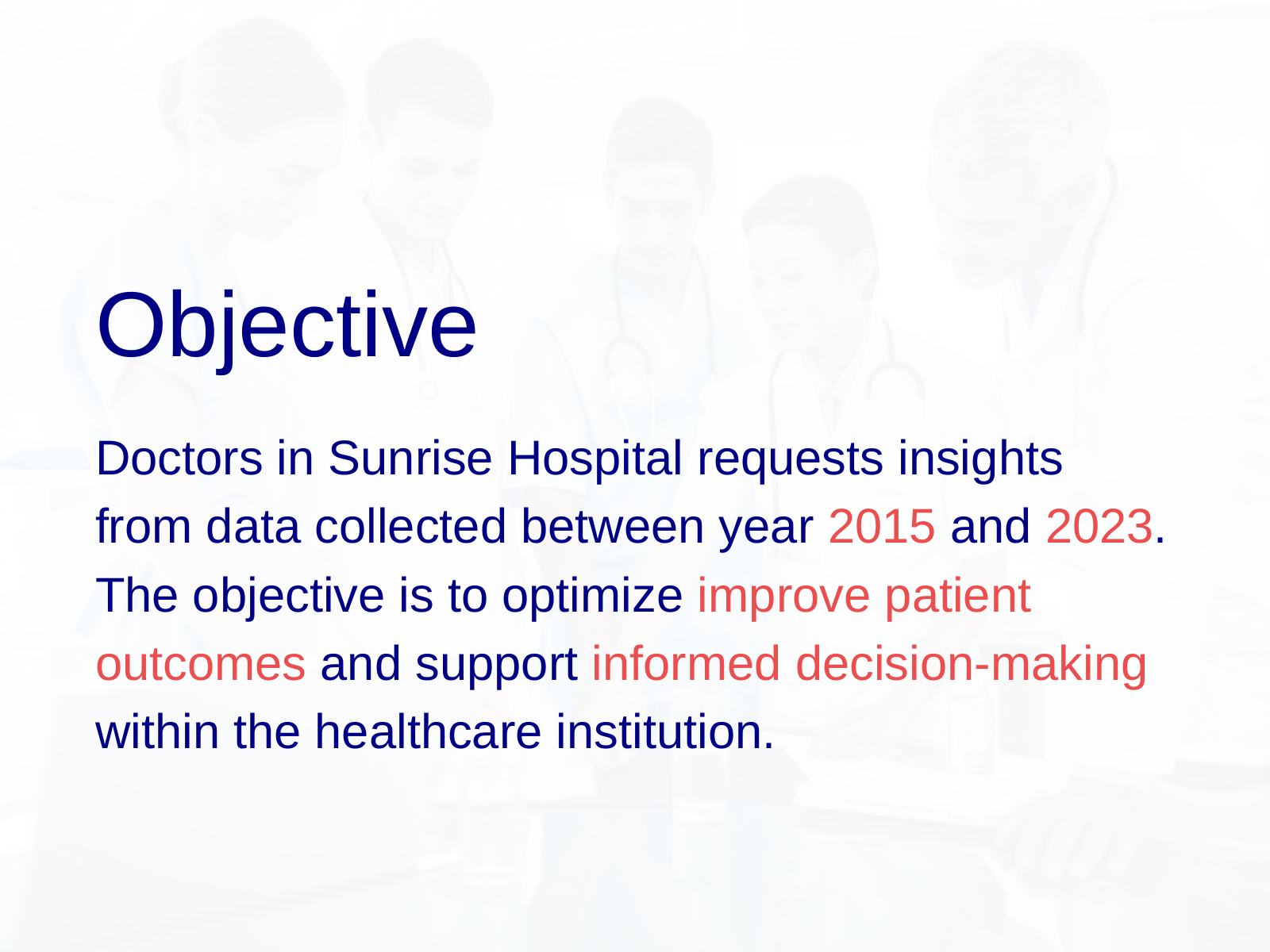

Objective

Doctors in Sunrise Hospital requests insights from data collected between year 2015 and 2023. The objective is to optimize improve patient outcomes and support informed decision-making within the healthcare institution.